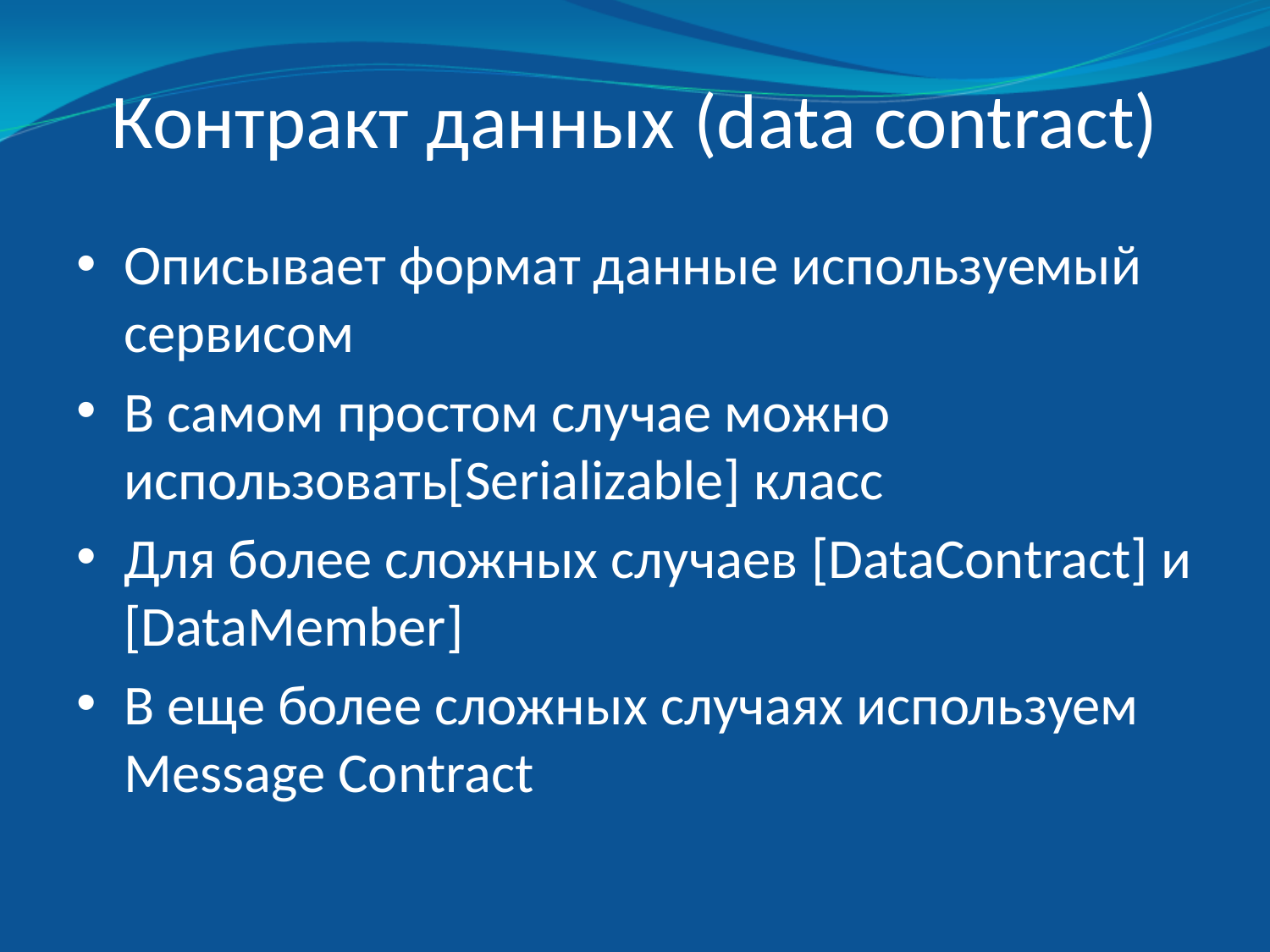

# Контракт данных (data contract)
Описывает формат данные используемый сервисом
В самом простом случае можно использовать[Serializable] класс
Для более сложных случаев [DataContract] и [DataMember]
В еще более сложных случаях используем Message Contract